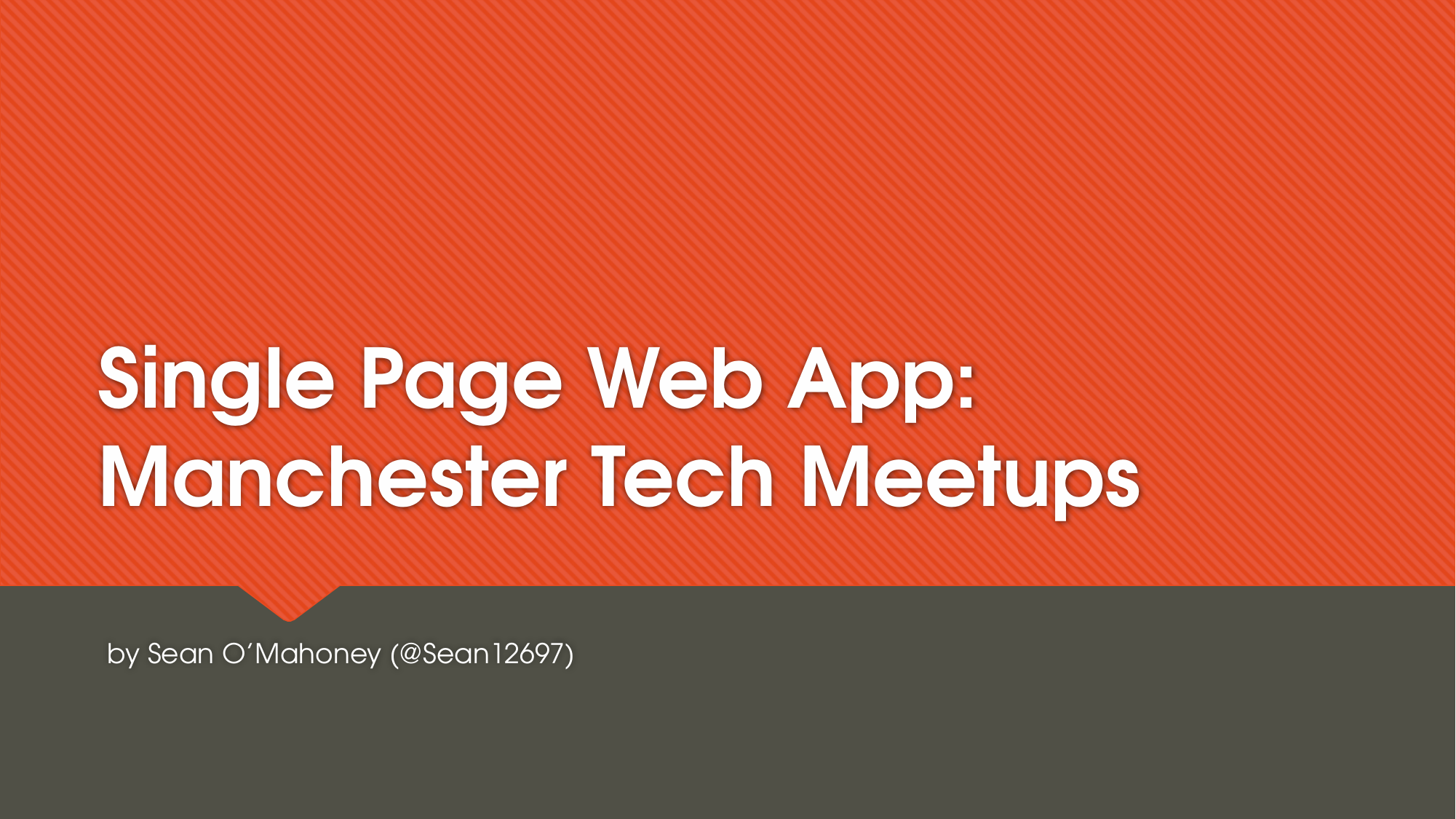

# Single Page Web App: Manchester Tech Meetups
by Sean O’Mahoney (@Sean12697)